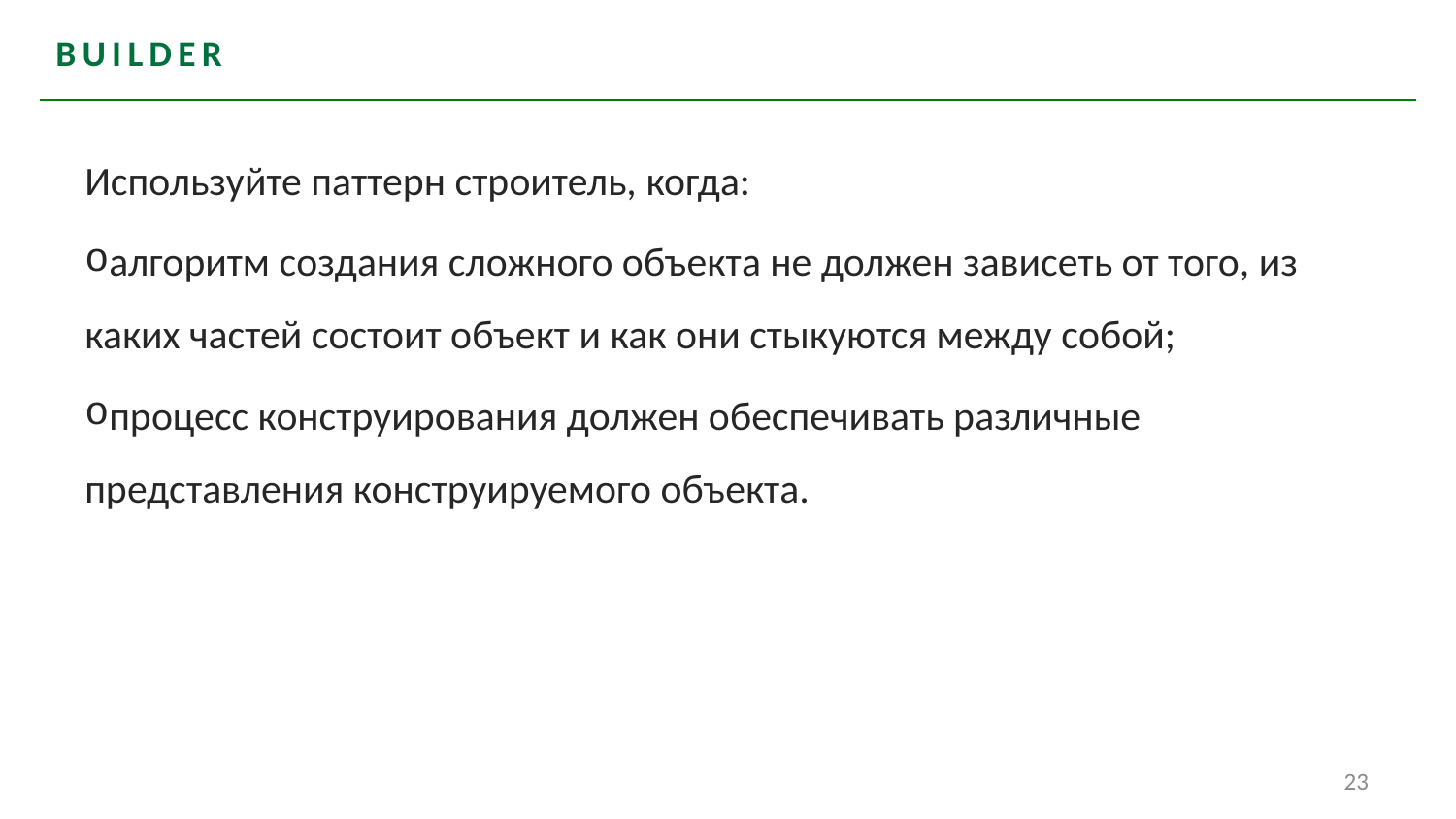

# BUILDER
Используйте паттерн строитель, когда:
алгоритм создания сложного объекта не должен зависеть от того, из каких частей состоит объект и как они стыкуются между собой;
процесс конструирования должен обеспечивать различные представления конструируемого объекта.
23